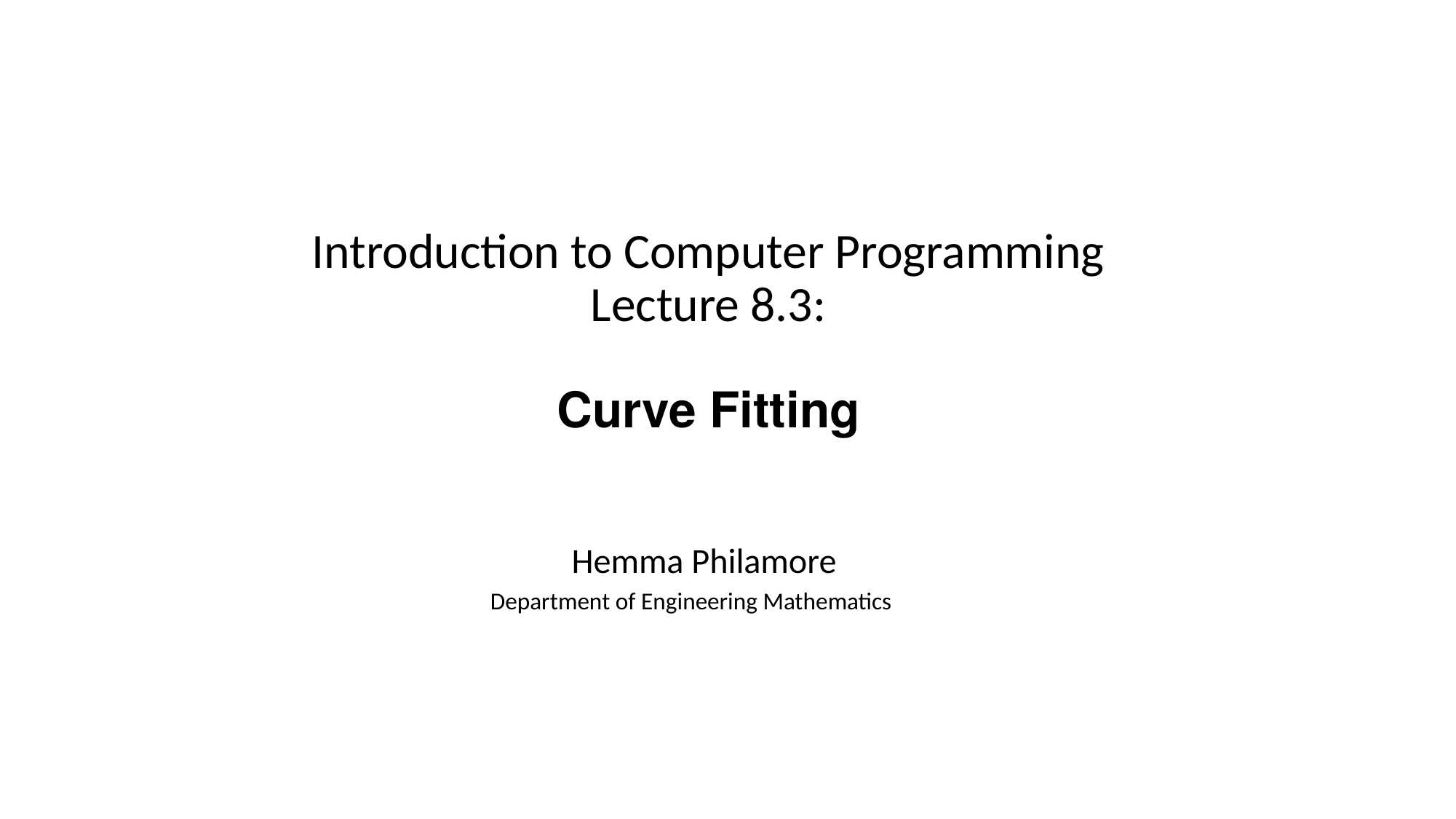

# Introduction to Computer Programming Lecture 8.3:

Curve Fitting
Hemma Philamore

Department of Engineering Mathematics